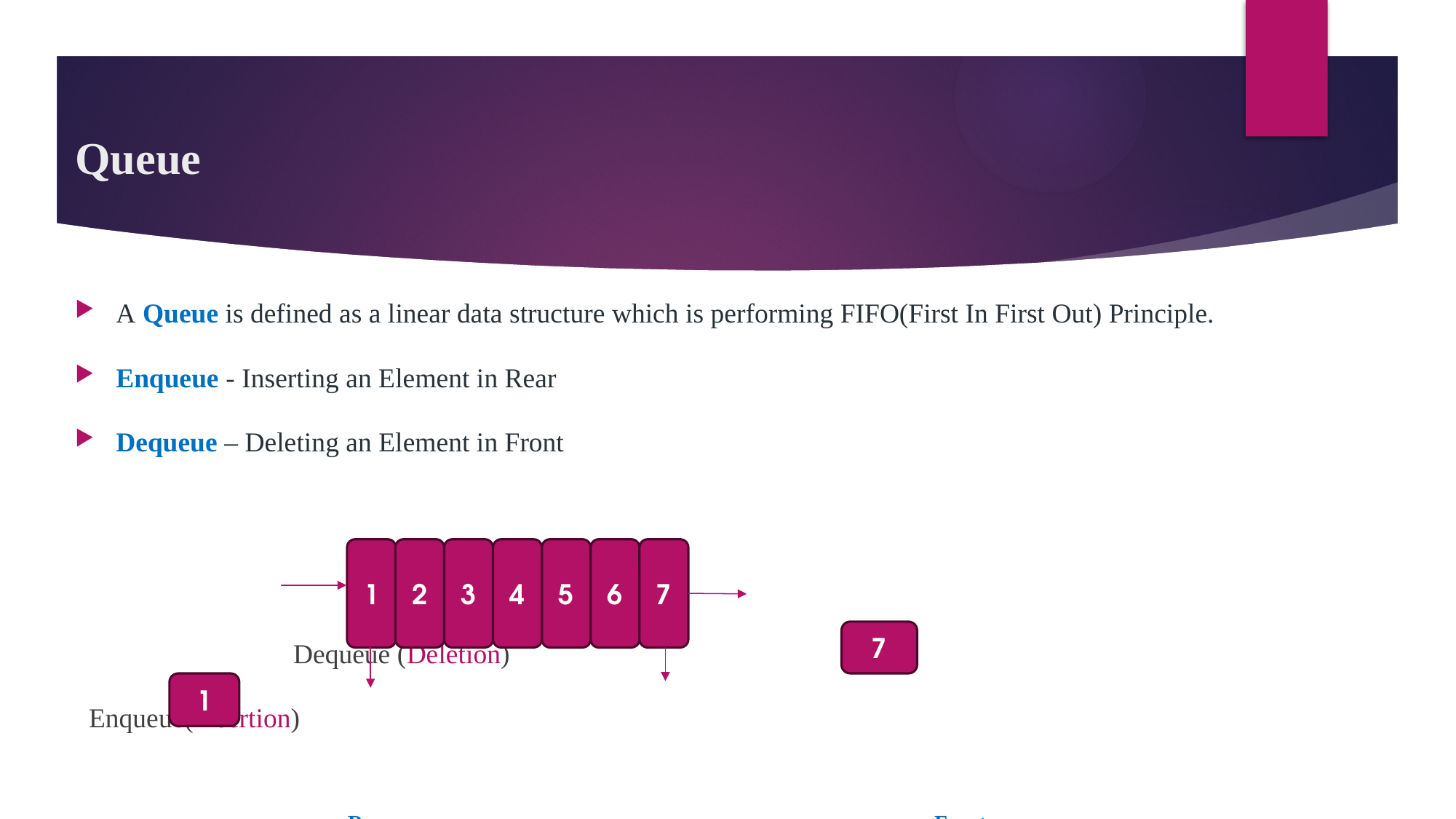

# Queue
A Queue is defined as a linear data structure which is performing FIFO(First In First Out) Principle.
Enqueue - Inserting an Element in Rear
Dequeue – Deleting an Element in Front
																																			Dequeue (Deletion)
  Enqueue(Insertion)

Rear					         Front
1
2
3
4
5
6
7
7
1